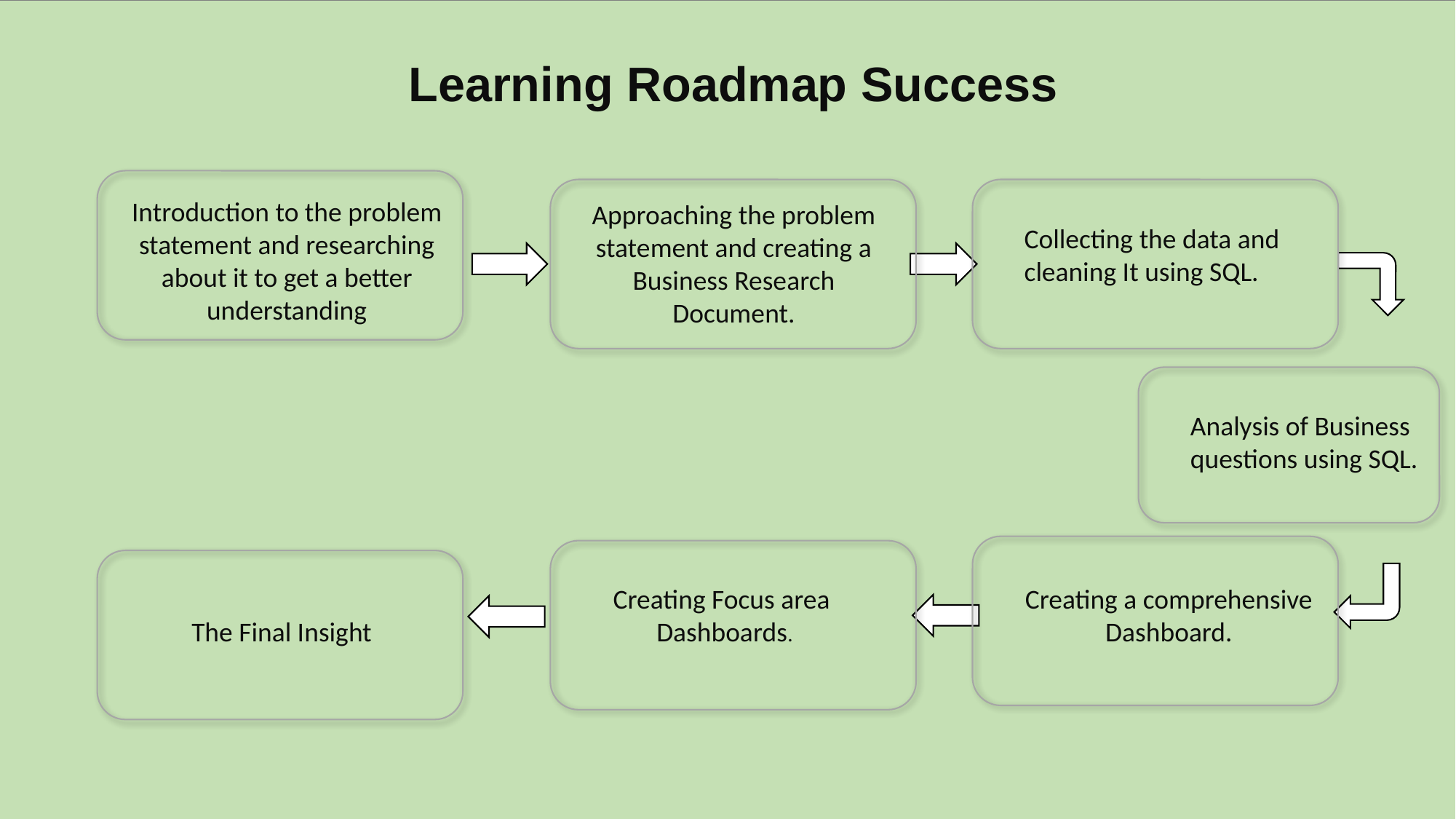

Learning Roadmap Success

Introduction to the problem statement and researching about it to get a better understanding
Approaching the problem statement and creating a Business Research Document.

Collecting the data and cleaning It using SQL.

Analysis of Business questions using SQL.

Creating Focus area  Dashboards.
Creating a comprehensive Dashboard.

The Final Insight